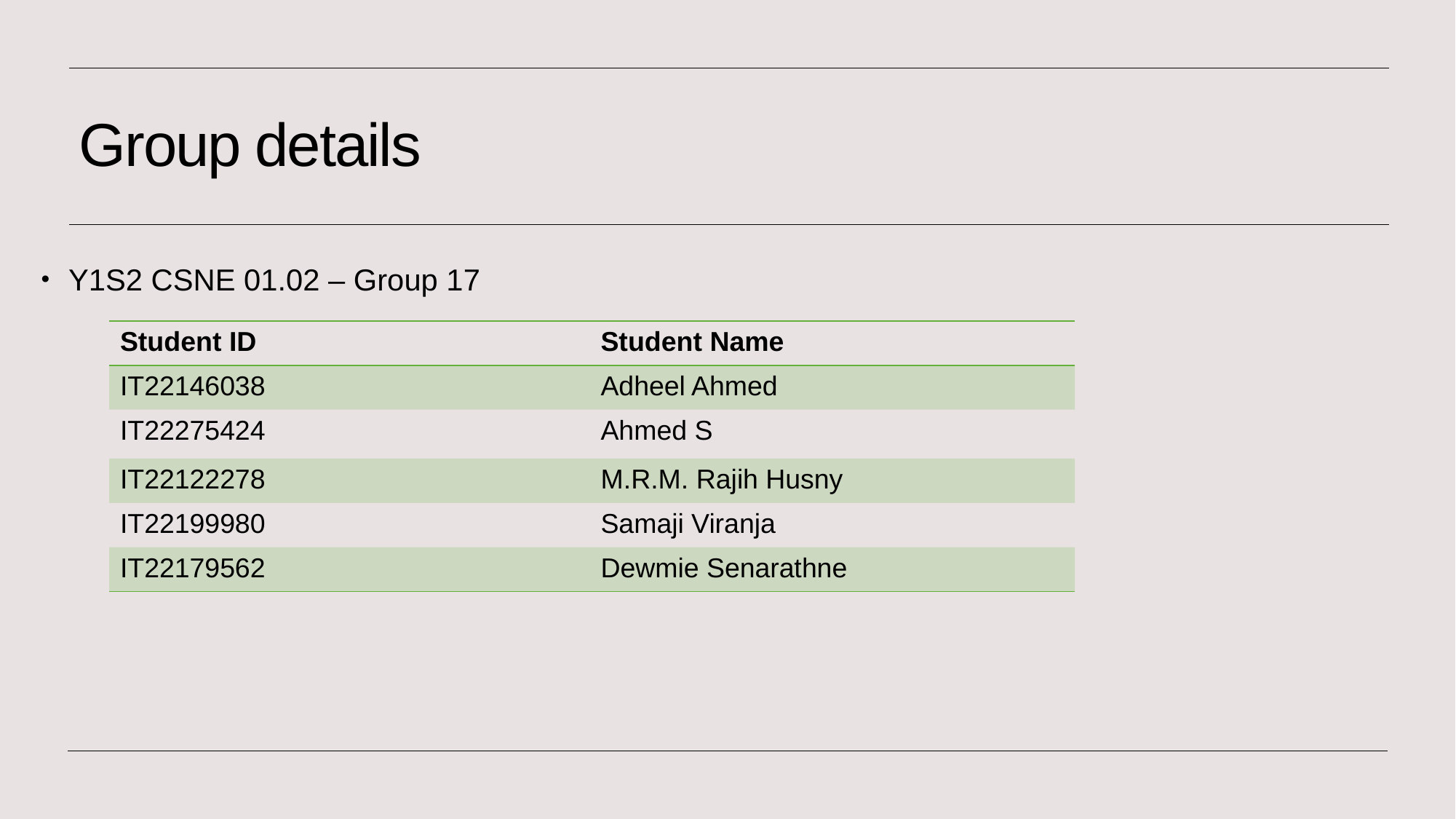

# Group details
Y1S2 CSNE 01.02 – Group 17

| Student ID | Student Name |
| --- | --- |
| IT22146038 | Adheel Ahmed |
| IT22275424 | Ahmed S |
| IT22122278 | M.R.M. Rajih Husny |
| IT22199980 | Samaji Viranja |
| IT22179562 | Dewmie Senarathne |